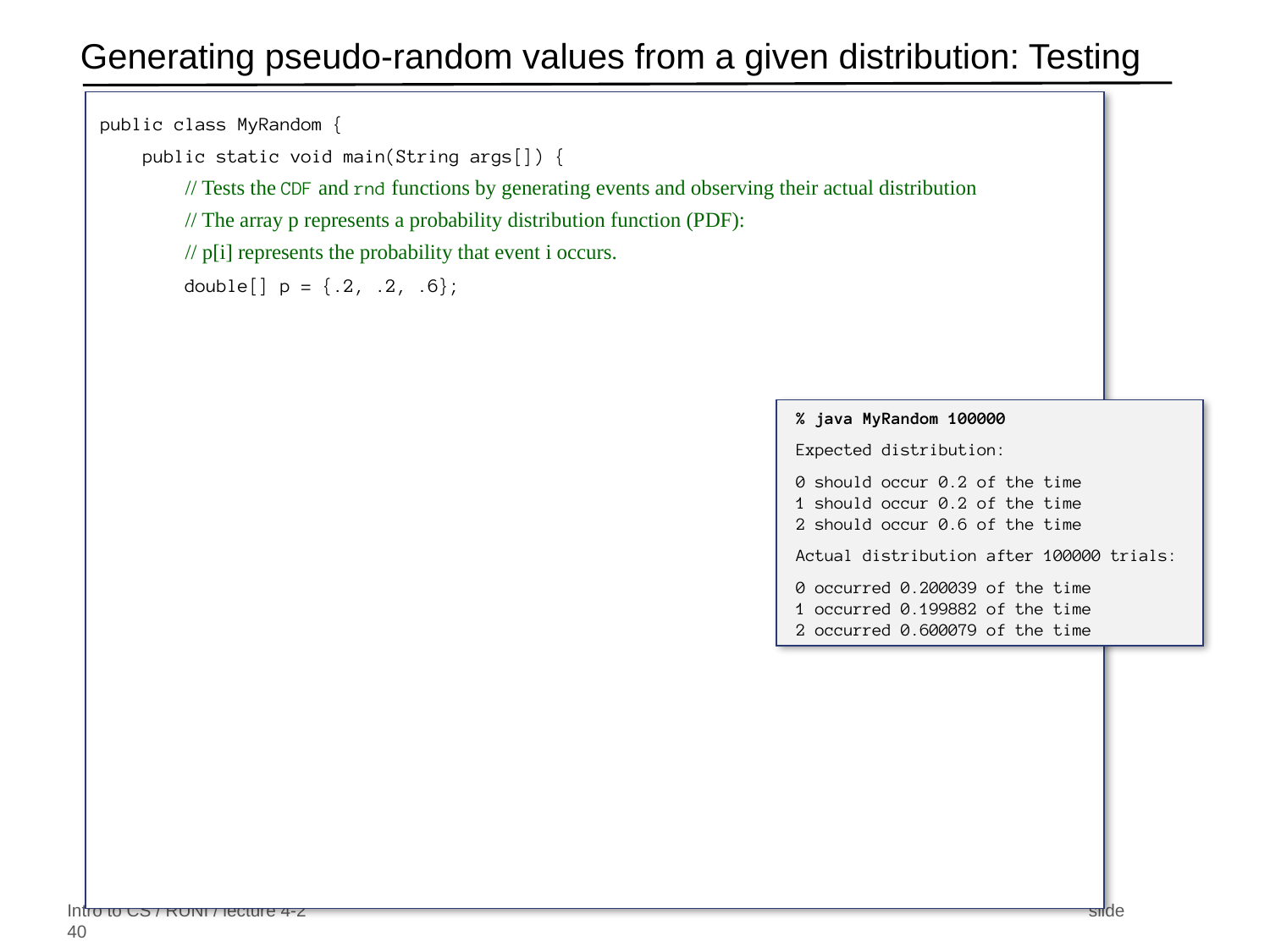

# Generating pseudo-random values from a given distribution: Testing
public class MyRandom {
    public static void main(String args[]) {
        // Tests the CDF and rnd functions by generating events and observing their actual distribution
                // The array p represents a probability distribution function (PDF):
                // p[i] represents the probability that event i occurs.
        double[] p = {.2, .2, .6};

% java MyRandom 100000
Expected distribution:
0 should occur 0.2 of the time
1 should occur 0.2 of the time
2 should occur 0.6 of the time
Actual distribution after 100000 trials:
0 occurred 0.200039 of the time
1 occurred 0.199882 of the time
2 occurred 0.600079 of the time